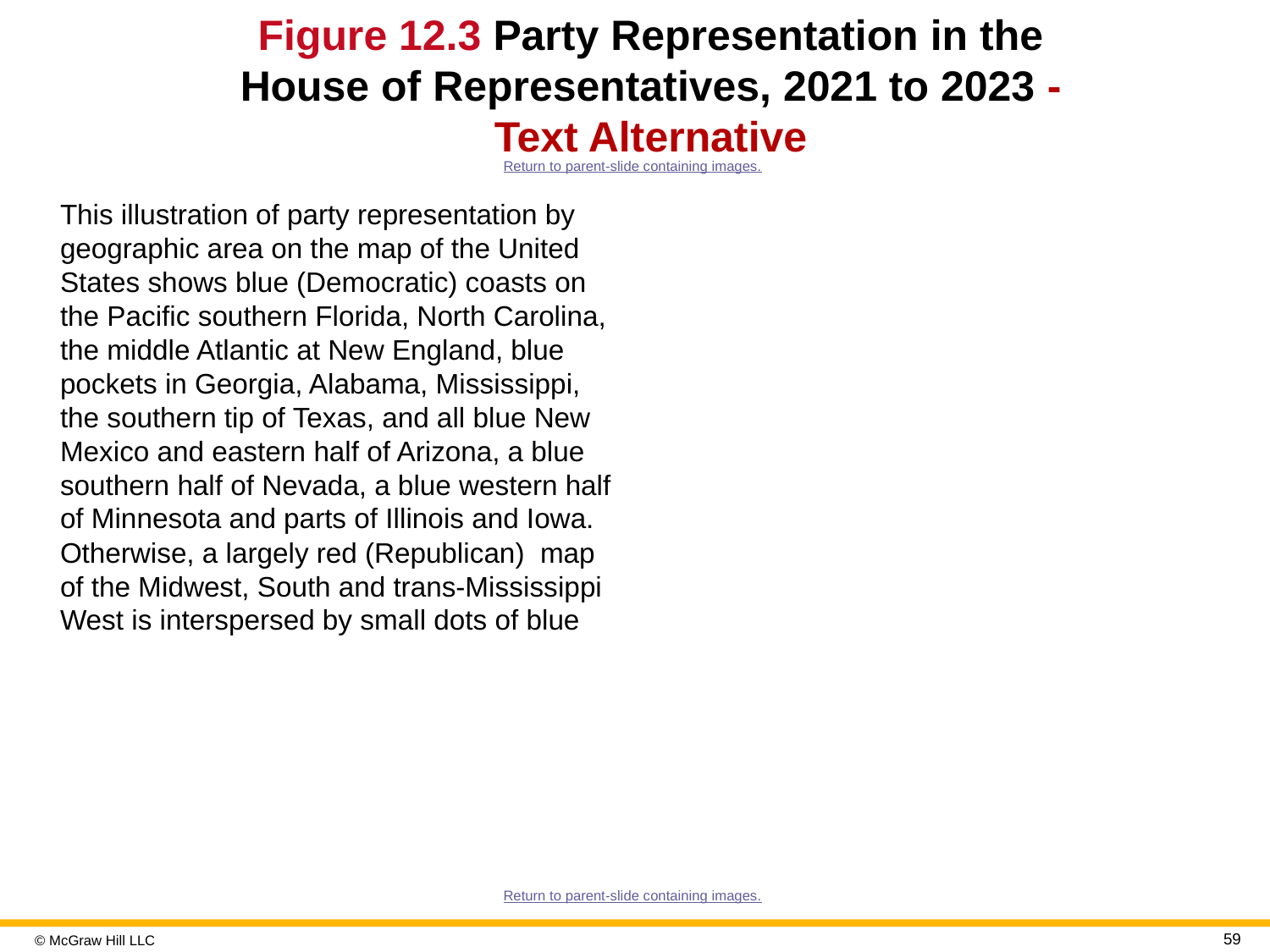

# Figure 12.3 Party Representation in the House of Representatives, 2021 to 2023 - Text Alternative
Return to parent-slide containing images.
This illustration of party representation by geographic area on the map of the United States shows blue (Democratic) coasts on the Pacific southern Florida, North Carolina, the middle Atlantic at New England, blue pockets in Georgia, Alabama, Mississippi, the southern tip of Texas, and all blue New Mexico and eastern half of Arizona, a blue southern half of Nevada, a blue western half of Minnesota and parts of Illinois and Iowa. Otherwise, a largely red (Republican)  map of the Midwest, South and trans-Mississippi West is interspersed by small dots of blue
Return to parent-slide containing images.
59